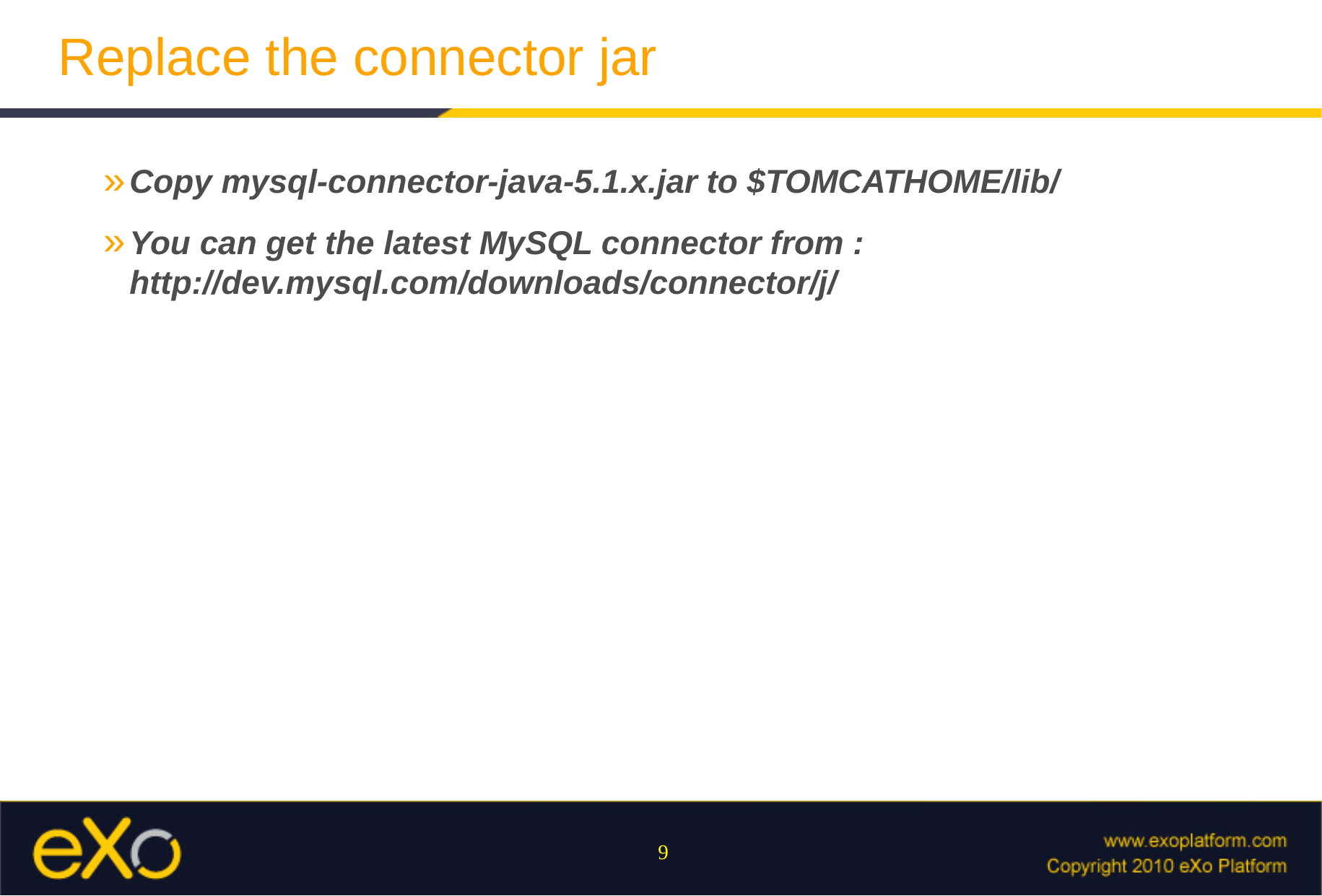

# Replace the connector jar
Copy mysql-connector-java-5.1.x.jar to $TOMCATHOME/lib/
You can get the latest MySQL connector from : http://dev.mysql.com/downloads/connector/j/